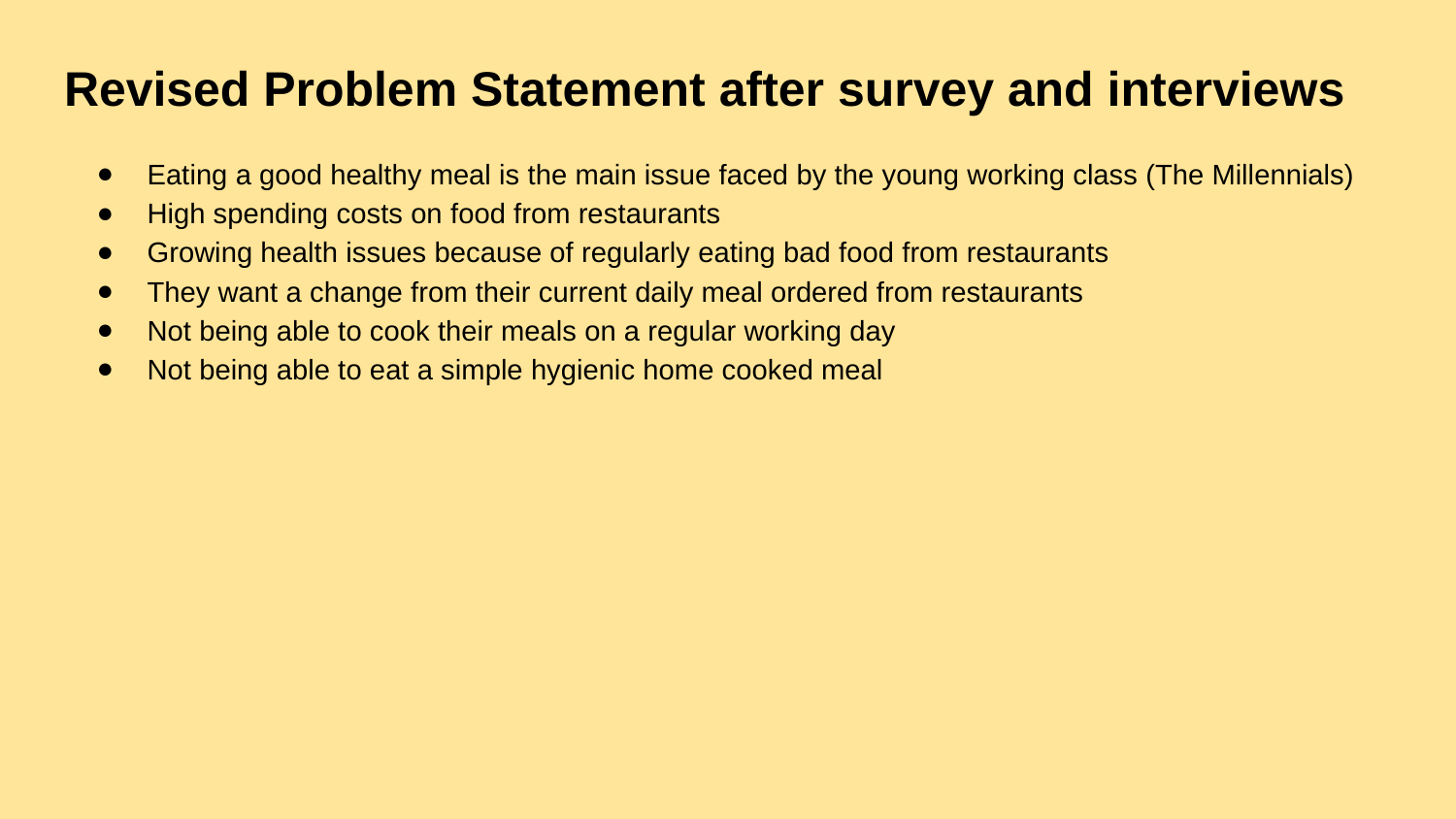

# Revised Problem Statement after survey and interviews
Eating a good healthy meal is the main issue faced by the young working class (The Millennials)
High spending costs on food from restaurants
Growing health issues because of regularly eating bad food from restaurants
They want a change from their current daily meal ordered from restaurants
Not being able to cook their meals on a regular working day
Not being able to eat a simple hygienic home cooked meal